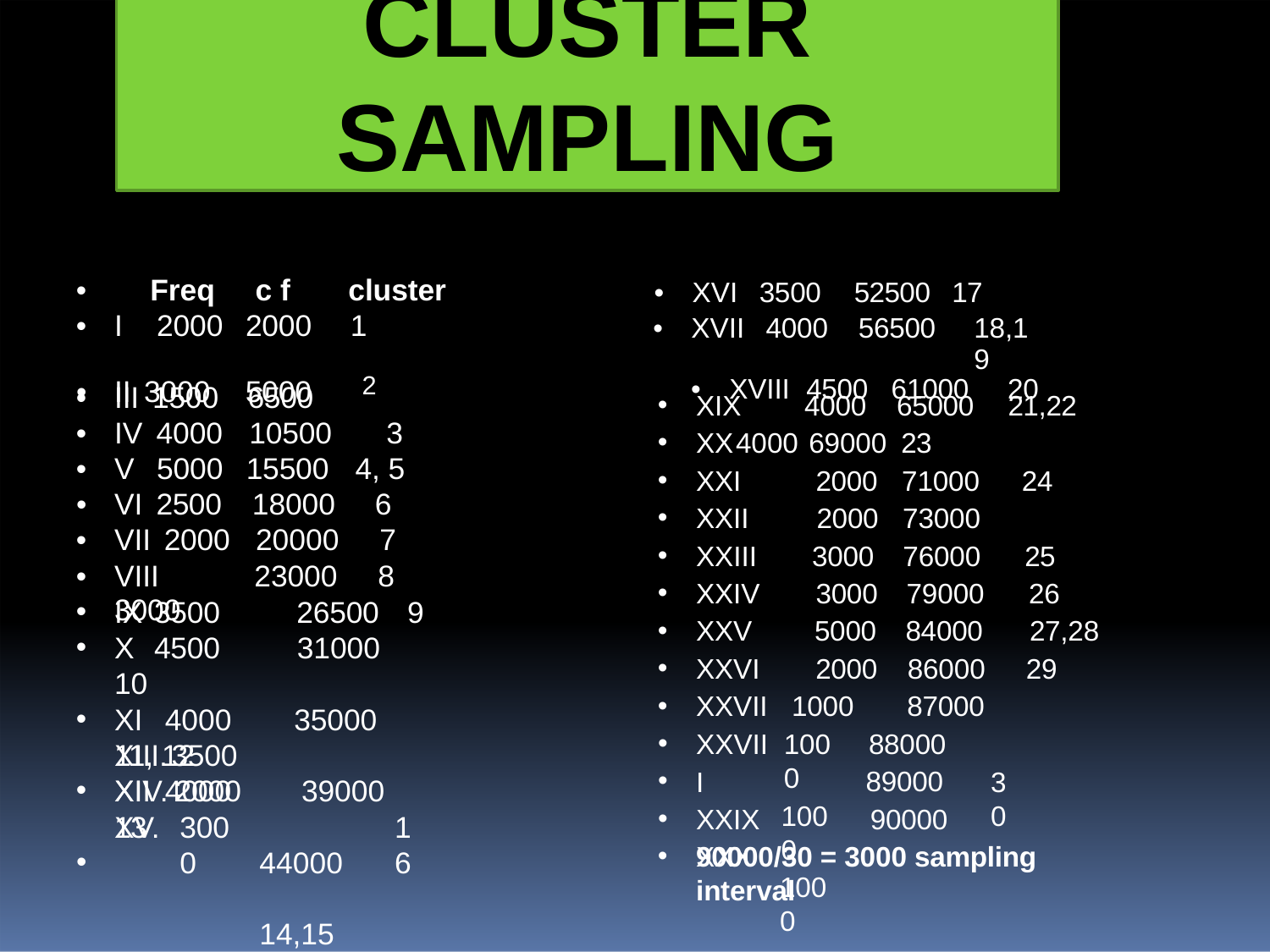

# CLUSTER SAMPLING
| Freq |  | c f | cluster | XVI | 3500 | 52500 | 17 |
| --- | --- | --- | --- | --- | --- | --- | --- |
| I 2000 |  | 2000 | 1 | XVII | 4000 | 56500 | 18,19 |
| • | II 3000 | 5000 | 2 • XVIII 4500 61000 20 |  |  |  |  |
| III 1500 |  | 6500 |  |
| --- | --- | --- | --- |
| IV 4000 |  | 10500 | 3 |
| V 5000 |  | 15500 | 4, 5 |
| • | VI 2500 | 18000 | 6 |
| VII 2000 |  | 20000 | 7 |
| VIII 3000 |  | 23000 | 8 |
XIX	4000	65000	21,22
XX	4000	69000	23
XXI	2000	71000	24
XXII	2000	73000
XXIII	3000	76000	25
XXIV	3000	79000	26
XXV	5000	84000	27,28
XXVI	2000	86000	29
XXVII   1000	87000
88000
89000
90000
90000/30 = 3000 sampling interval
IX	3500	26500	9
X	4500	31000	10
XI  4000	35000	11, 12
XII 4000	39000	13
44000	14,15
46000
49000
XXVIII  XXIX  XXX
1000
1000
1000
3500
2000
3000
30
16